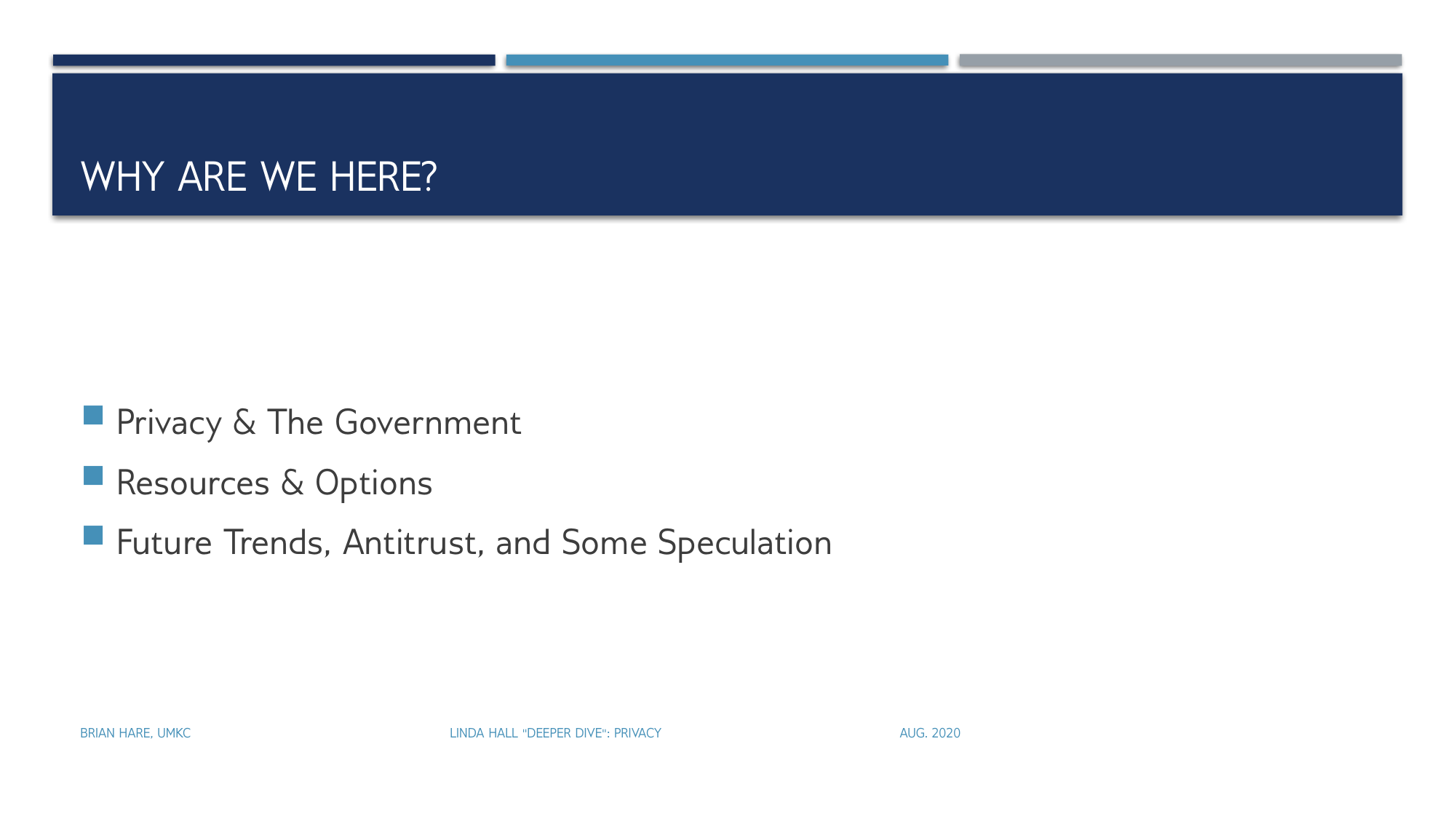

# Why are we here?
Privacy & The Government
Resources & Options
Future Trends, Antitrust, and Some Speculation
Brian Hare, UMKC                                                              Linda Hall "Deeper Dive": Privacy                                                         Aug. 2020